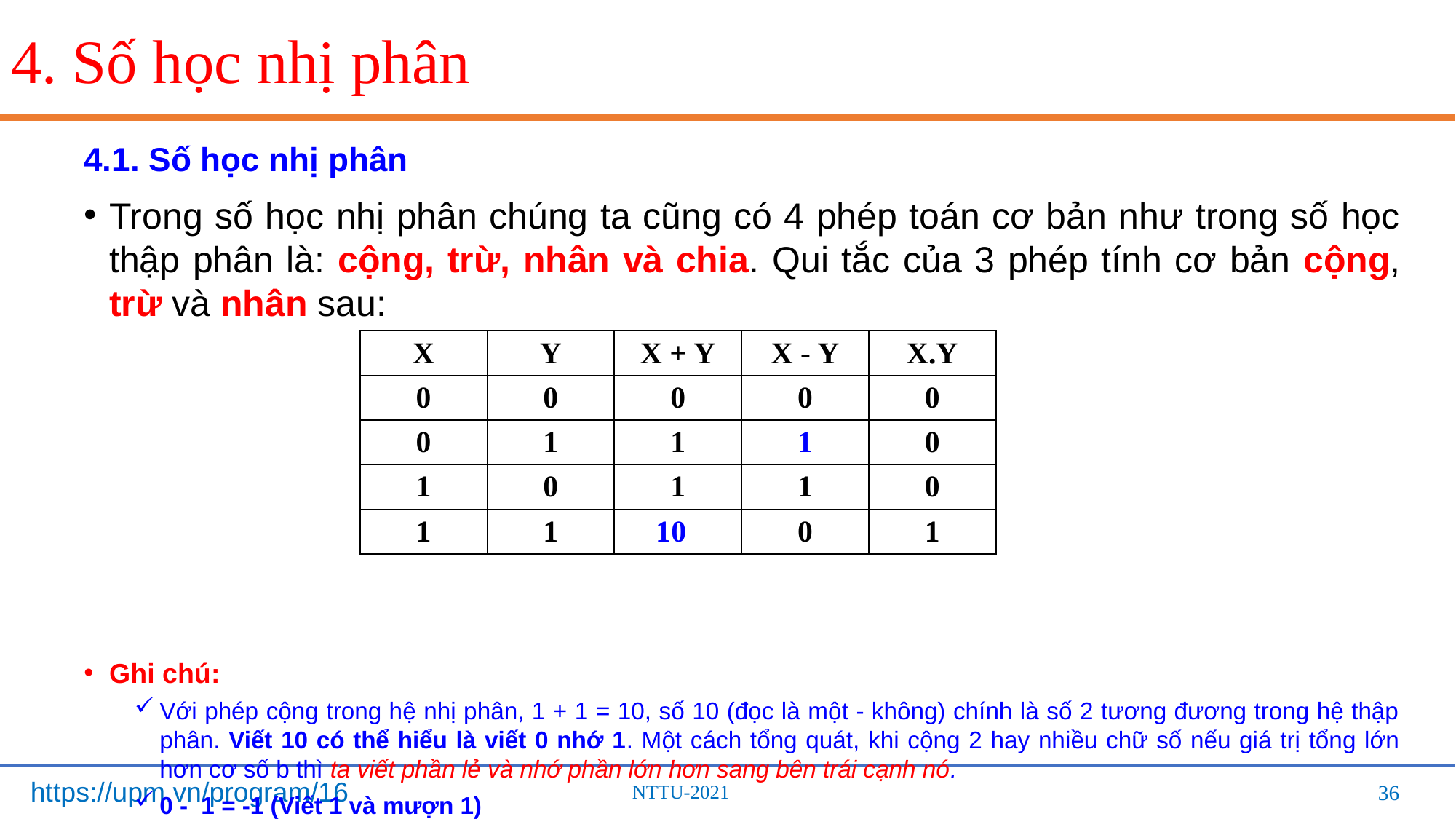

# 4. Số học nhị phân
4.1. Số học nhị phân
Trong số học nhị phân chúng ta cũng có 4 phép toán cơ bản như trong số học thập phân là: cộng, trừ, nhân và chia. Qui tắc của 3 phép tính cơ bản cộng, trừ và nhân sau:

Ghi chú:
Với phép cộng trong hệ nhị phân, 1 + 1 = 10, số 10 (đọc là một - không) chính là số 2 tương đương trong hệ thập phân. Viết 10 có thể hiểu là viết 0 nhớ 1. Một cách tổng quát, khi cộng 2 hay nhiều chữ số nếu giá trị tổng lớn hơn cơ số b thì ta viết phần lẻ và nhớ phần lớn hơn sang bên trái cạnh nó.
0 -  1 = -1 (Viết 1 và mượn 1)
| X | Y | X + Y | X - Y | X.Y |
| --- | --- | --- | --- | --- |
| 0 | 0 | 0 | 0 | 0 |
| 0 | 1 | 1 | 1 | 0 |
| 1 | 0 | 1 | 1 | 0 |
| 1 | 1 | 10 | 0 | 1 |
36
36